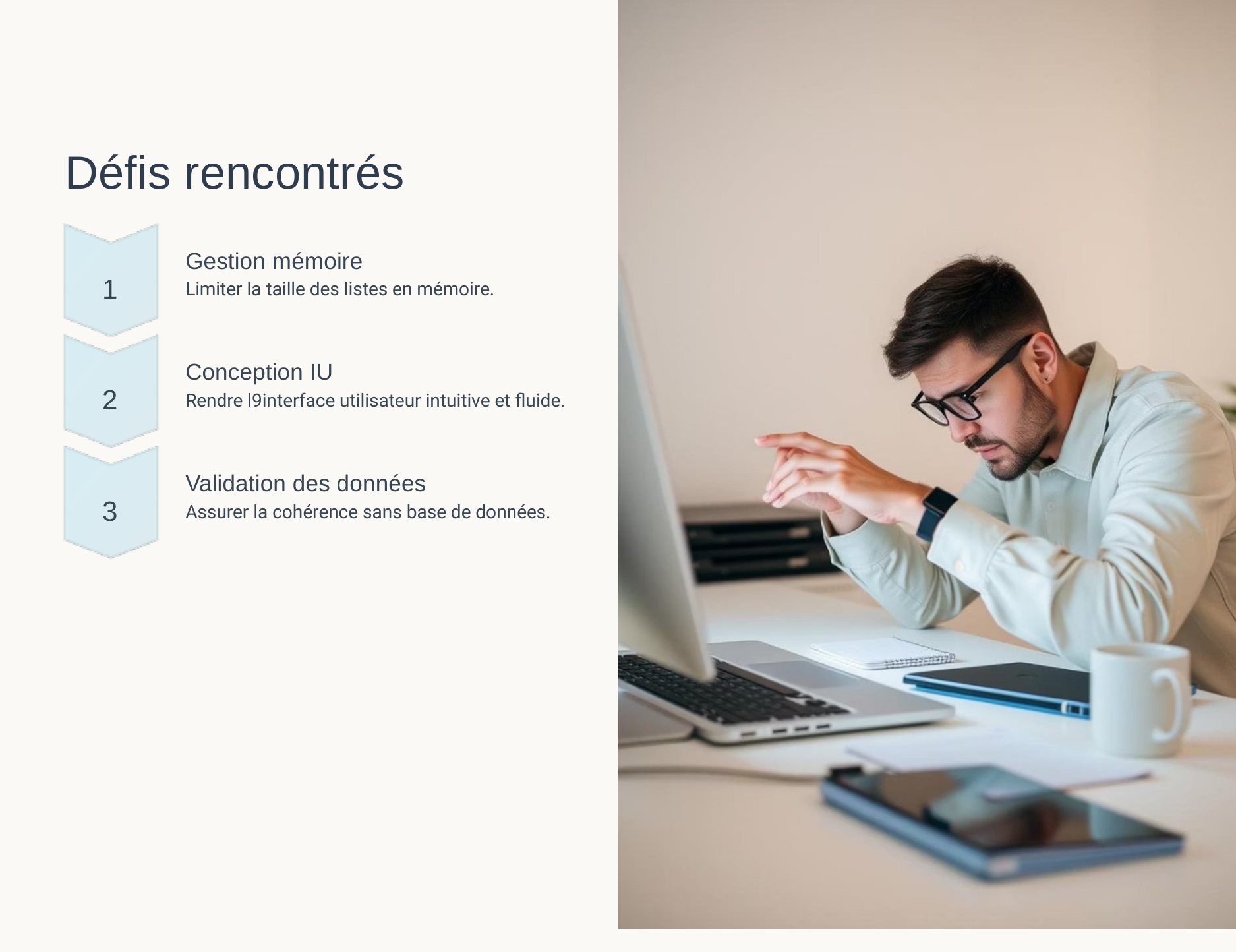

Défis rencontrés

1
Gestion mémoire
Limiter la taille des listes en mémoire.
2
Conception IU
Rendre l9interface utilisateur intuitive et fluide.
3
Validation des données
Assurer la cohérence sans base de données.